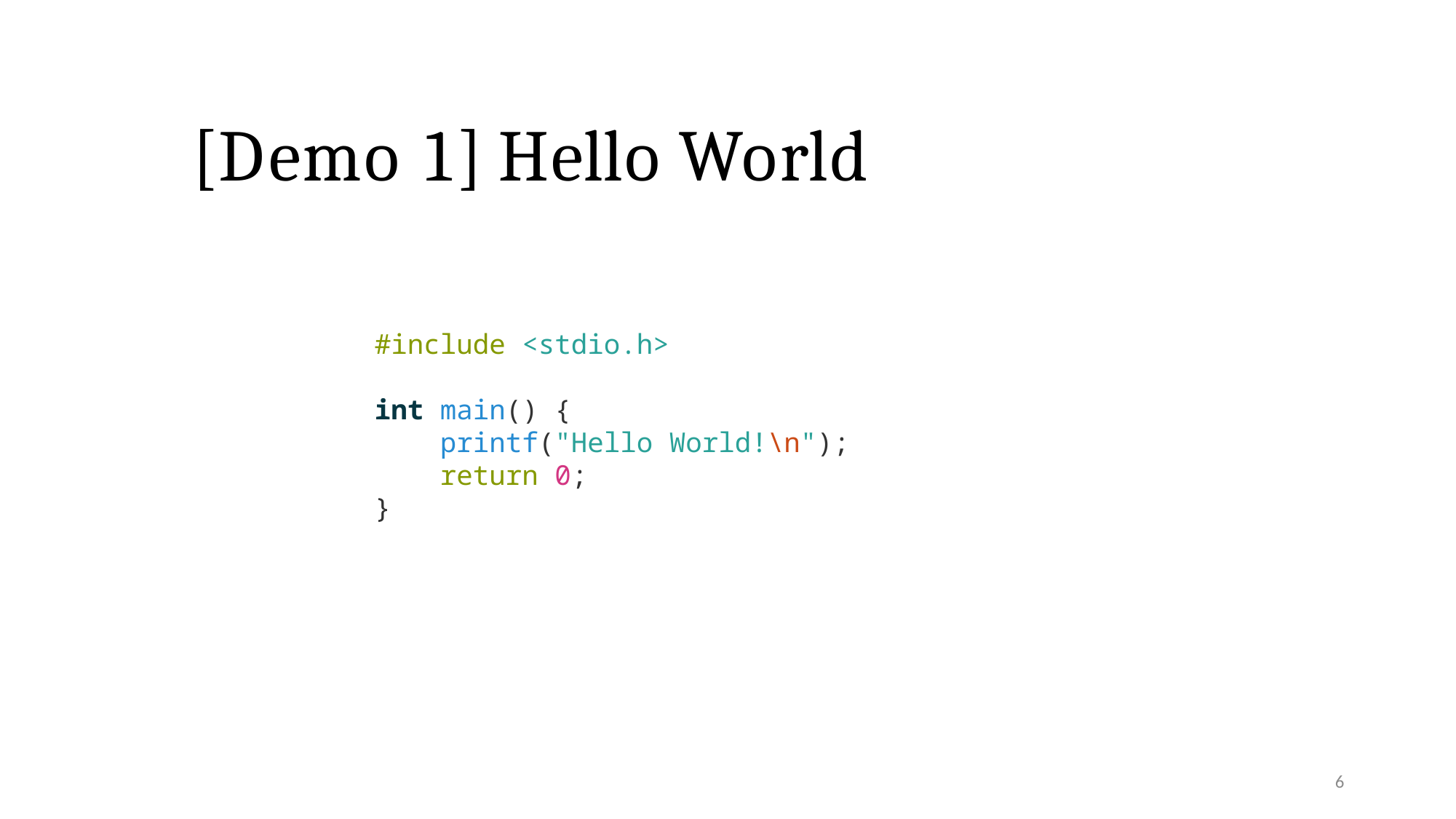

[Demo 1] Hello World
#include <stdio.h>
int main() {
    printf("Hello World!\n");
    return 0;
}
6